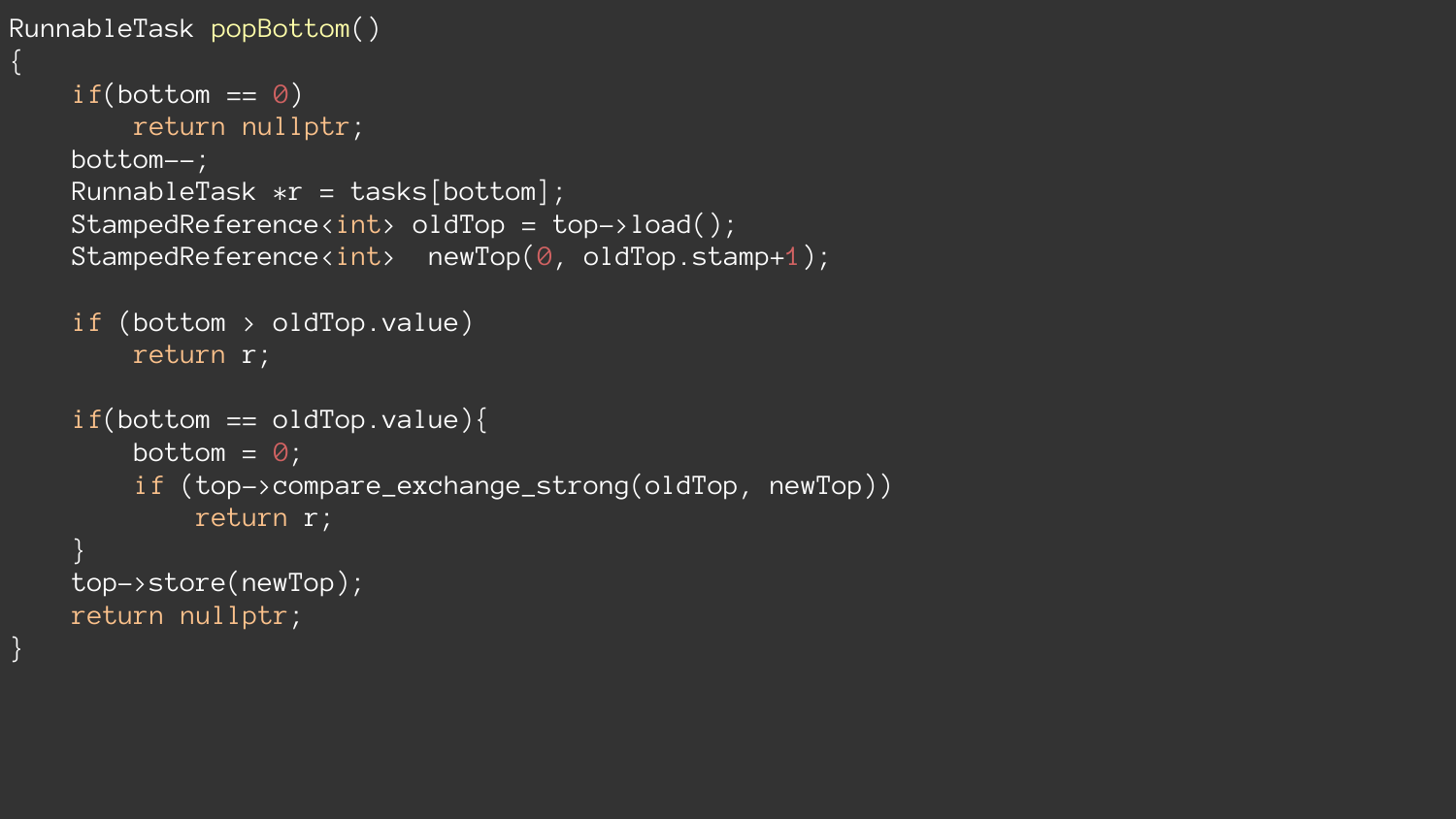

| RunnableTask popBottom() { if(bottom == 0) return nullptr; bottom--; RunnableTask \*r = tasks[bottom]; StampedReference<int> oldTop = top->load(); StampedReference<int> newTop(0, oldTop.stamp+1); if (bottom > oldTop.value) return r; if(bottom == oldTop.value){ bottom = 0; if (top->compare\_exchange\_strong(oldTop, newTop)) return r; } top->store(newTop); return nullptr; } |
| --- |
#